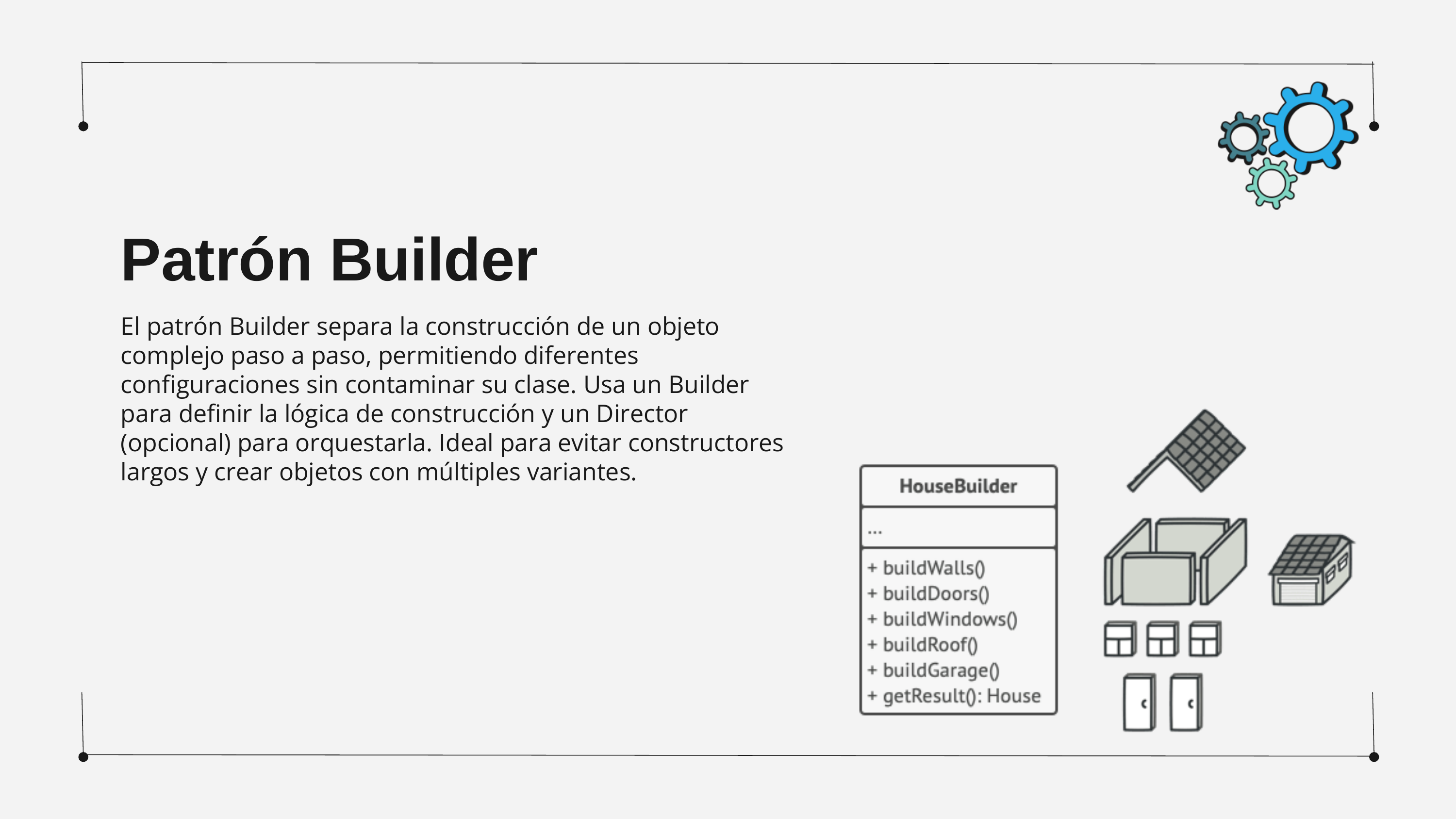

Patrón Builder
El patrón Builder separa la construcción de un objeto complejo paso a paso, permitiendo diferentes configuraciones sin contaminar su clase. Usa un Builder para definir la lógica de construcción y un Director (opcional) para orquestarla. Ideal para evitar constructores largos y crear objetos con múltiples variantes.